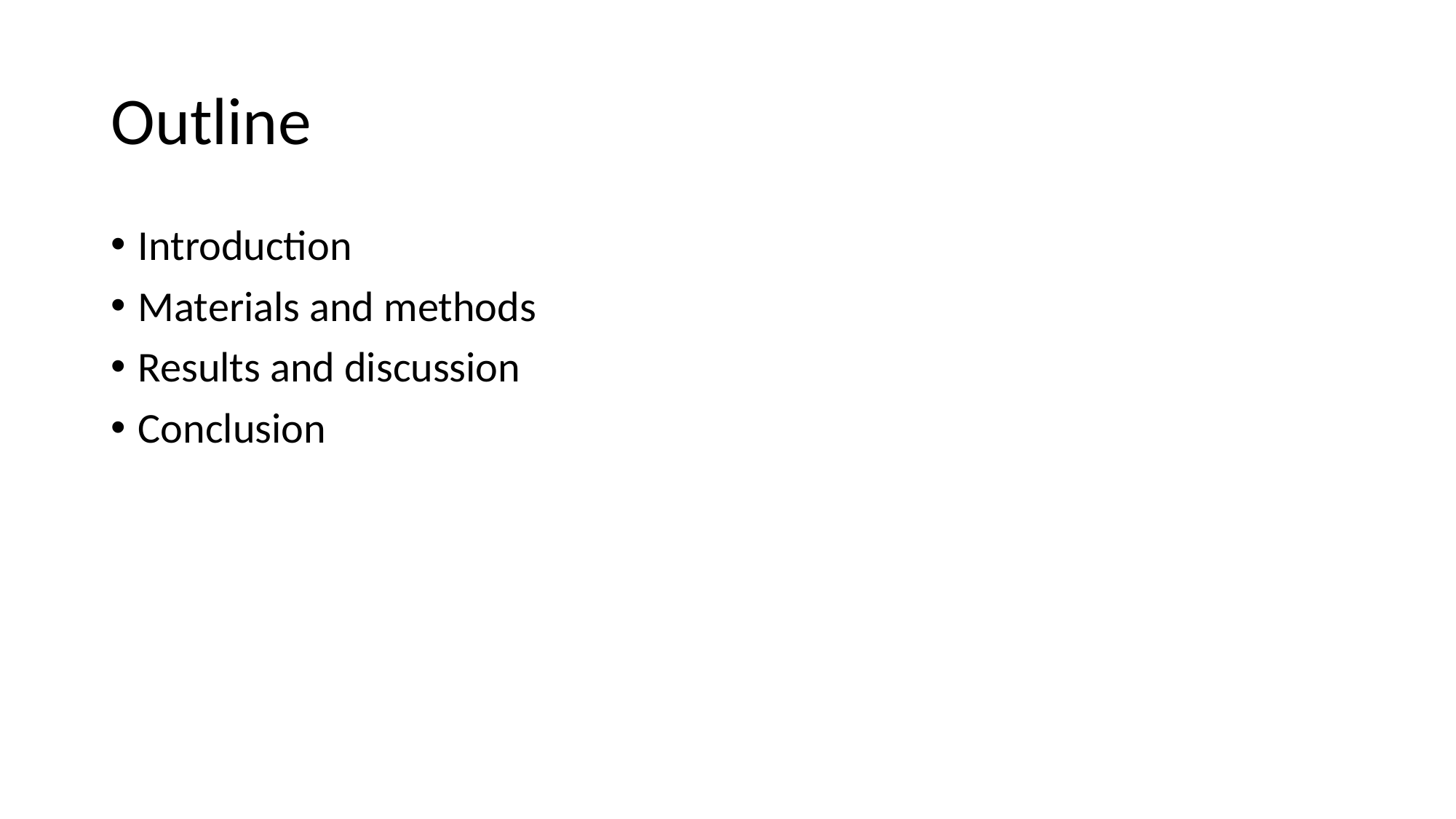

# Outline
Introduction
Materials and methods
Results and discussion
Conclusion